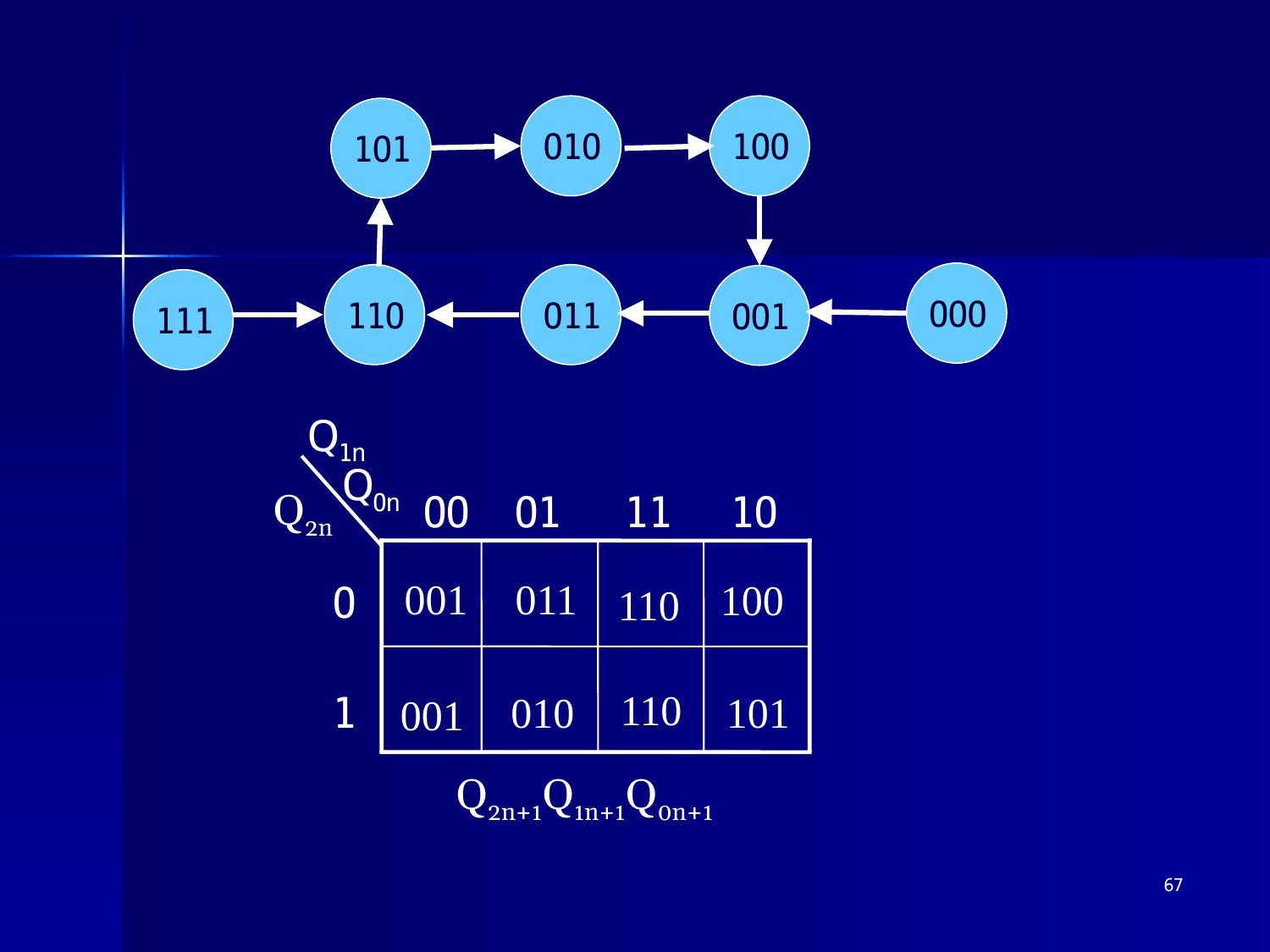

010

100

101

000

110

011

001

111
Q1n
Q0n

Q2n
00
01
11
10

001
011
100
0
1
110

110
010
101
001

Q2n+1Q1n+1Q0n+1

67